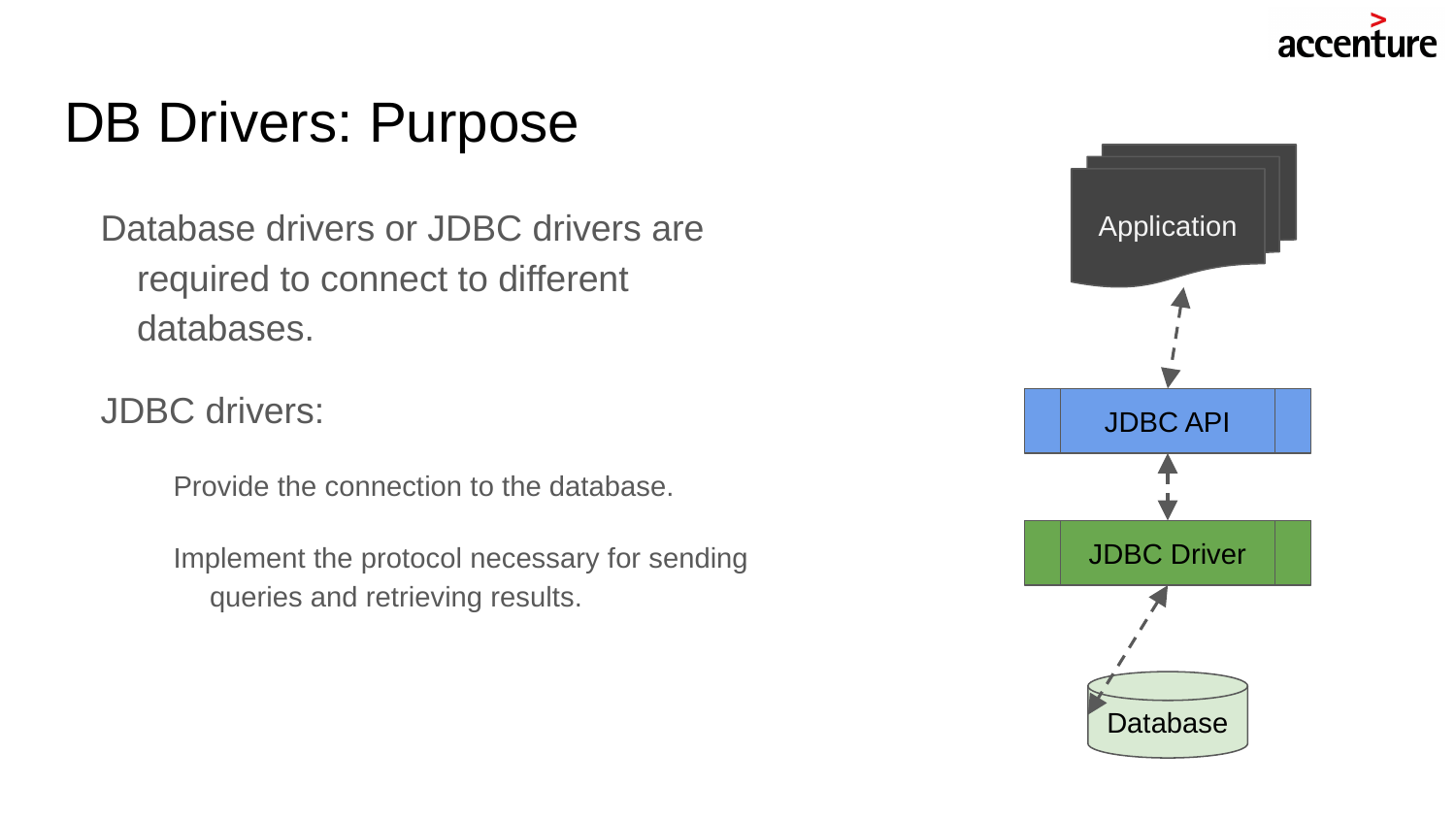

# DB Drivers: Purpose
Application
Database drivers or JDBC drivers are required to connect to different databases.
JDBC drivers:
Provide the connection to the database.
Implement the protocol necessary for sending queries and retrieving results.
JDBC API
JDBC Driver
Database